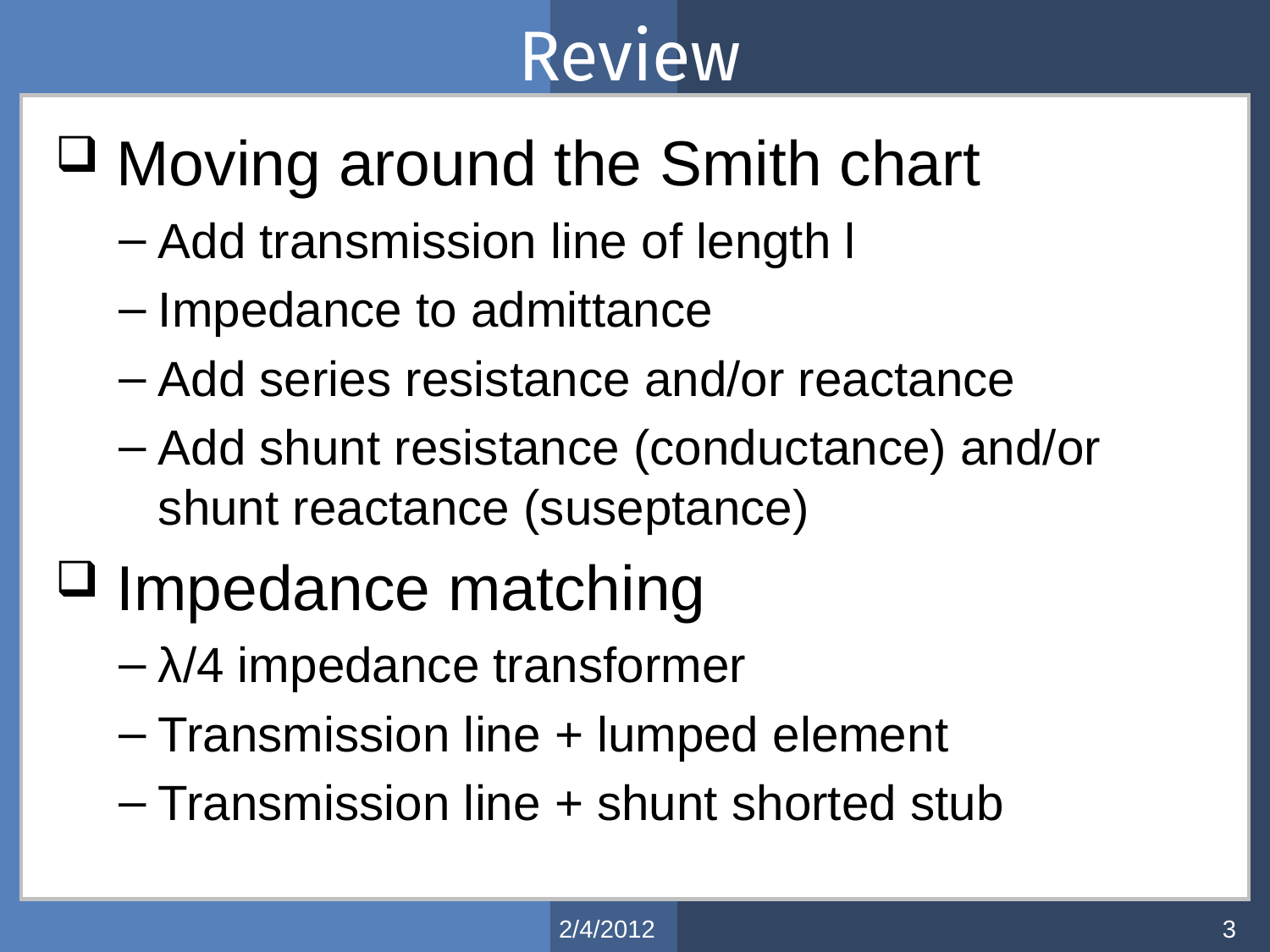

# Review
 Moving around the Smith chart
Add transmission line of length l
Impedance to admittance
Add series resistance and/or reactance
Add shunt resistance (conductance) and/or shunt reactance (suseptance)
 Impedance matching
λ/4 impedance transformer
Transmission line + lumped element
Transmission line + shunt shorted stub
2/4/2012
3